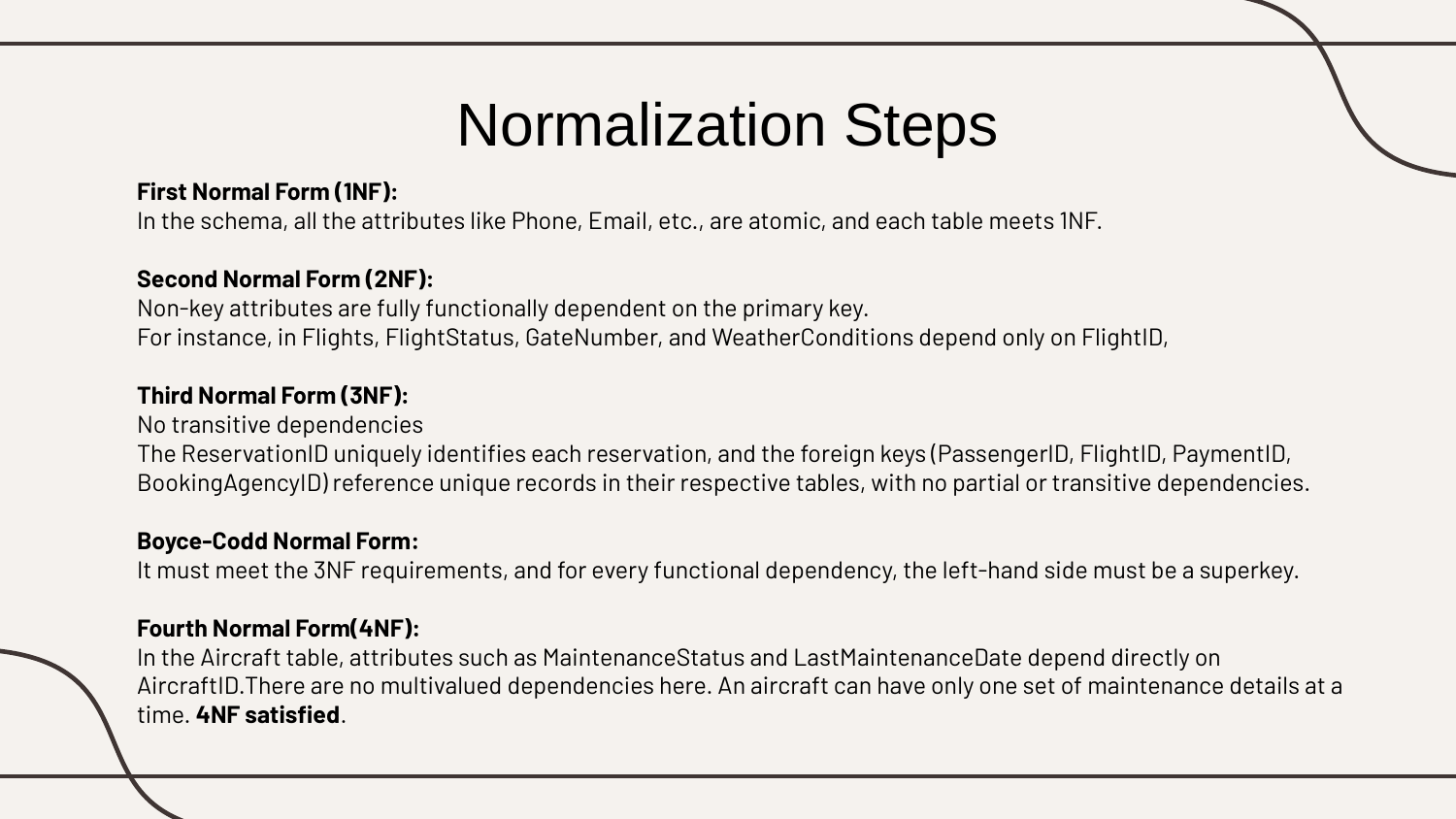

# Normalization Steps
First Normal Form (1NF):
In the schema, all the attributes like Phone, Email, etc., are atomic, and each table meets 1NF.

Second Normal Form (2NF):
Non-key attributes are fully functionally dependent on the primary key.
For instance, in Flights, FlightStatus, GateNumber, and WeatherConditions depend only on FlightID,

Third Normal Form (3NF):
No transitive dependencies
The ReservationID uniquely identifies each reservation, and the foreign keys (PassengerID, FlightID, PaymentID, BookingAgencyID) reference unique records in their respective tables, with no partial or transitive dependencies.

Boyce-Codd Normal Form:
It must meet the 3NF requirements, and for every functional dependency, the left-hand side must be a superkey.

Fourth Normal Form(4NF):
In the Aircraft table, attributes such as MaintenanceStatus and LastMaintenanceDate depend directly on AircraftID.There are no multivalued dependencies here. An aircraft can have only one set of maintenance details at a time. 4NF satisfied.